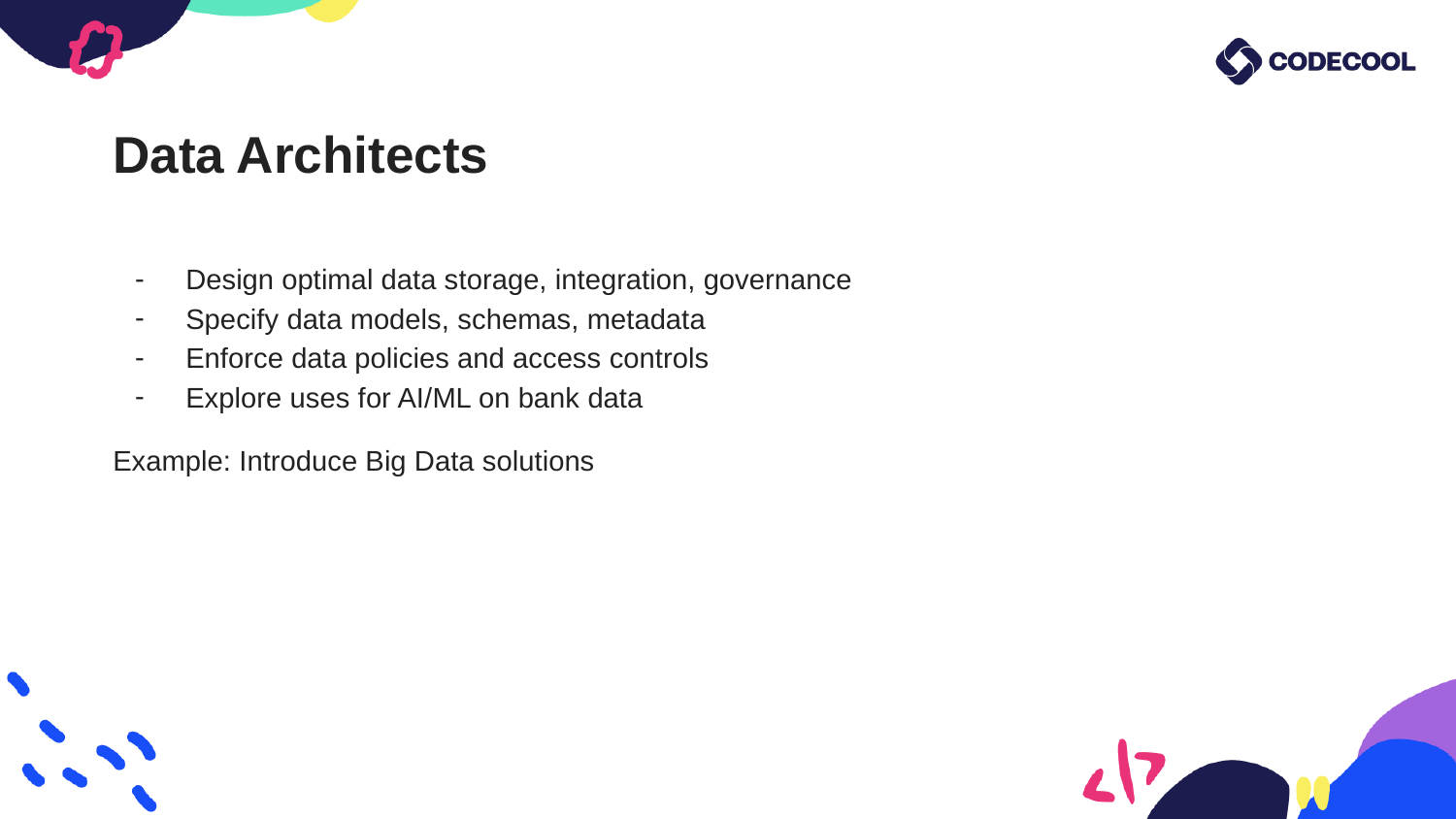

# Data Architects
Design optimal data storage, integration, governance
Specify data models, schemas, metadata
Enforce data policies and access controls
Explore uses for AI/ML on bank data
Example: Introduce Big Data solutions